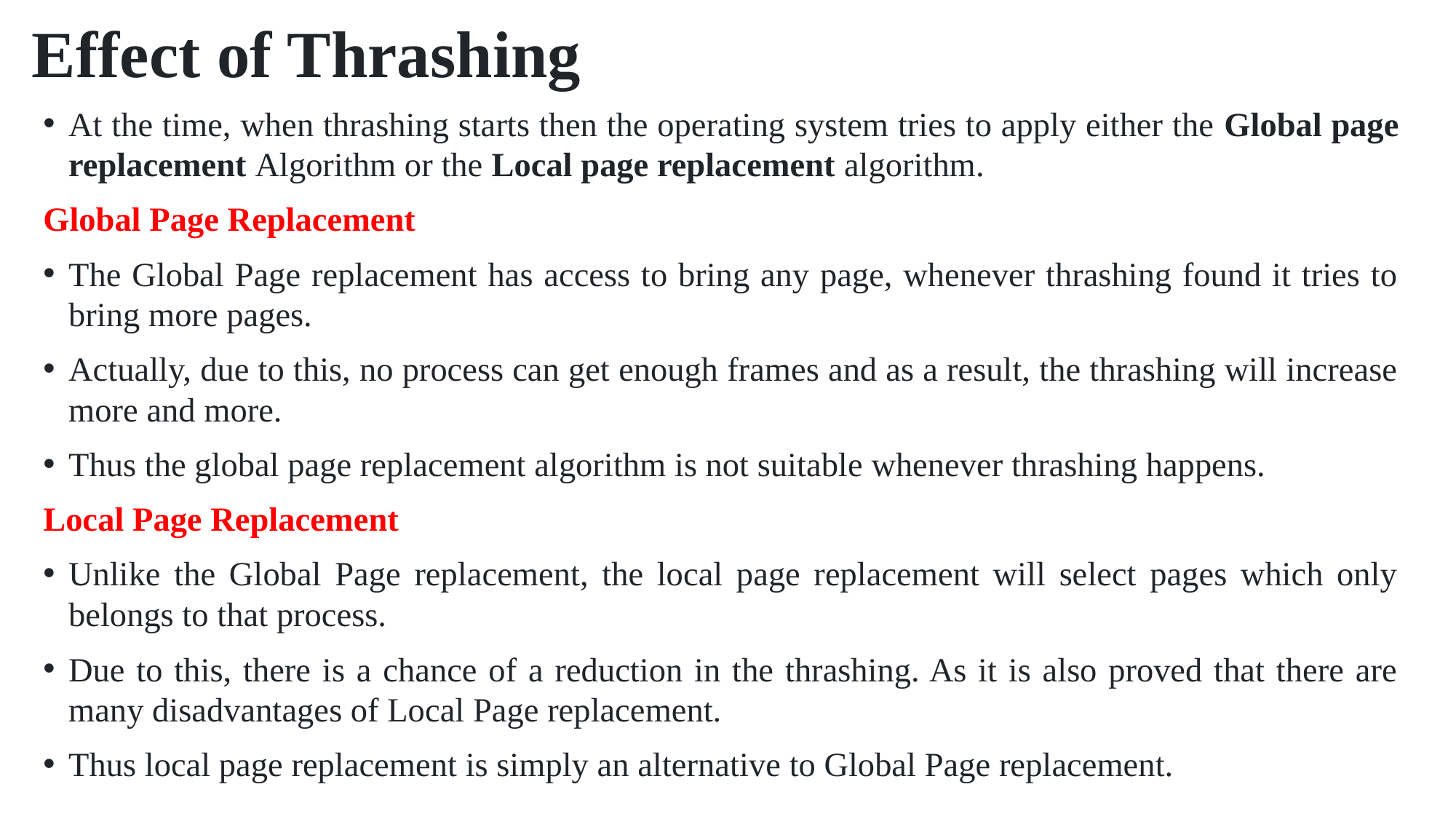

# Effect of Thrashing
At the time, when thrashing starts then the operating system tries to apply either the Global page replacement Algorithm or the Local page replacement algorithm.
Global Page Replacement
The Global Page replacement has access to bring any page, whenever thrashing found it tries to bring more pages.
Actually, due to this, no process can get enough frames and as a result, the thrashing will increase more and more.
Thus the global page replacement algorithm is not suitable whenever thrashing happens.
Local Page Replacement
Unlike the Global Page replacement, the local page replacement will select pages which only belongs to that process.
Due to this, there is a chance of a reduction in the thrashing. As it is also proved that there are many disadvantages of Local Page replacement.
Thus local page replacement is simply an alternative to Global Page replacement.